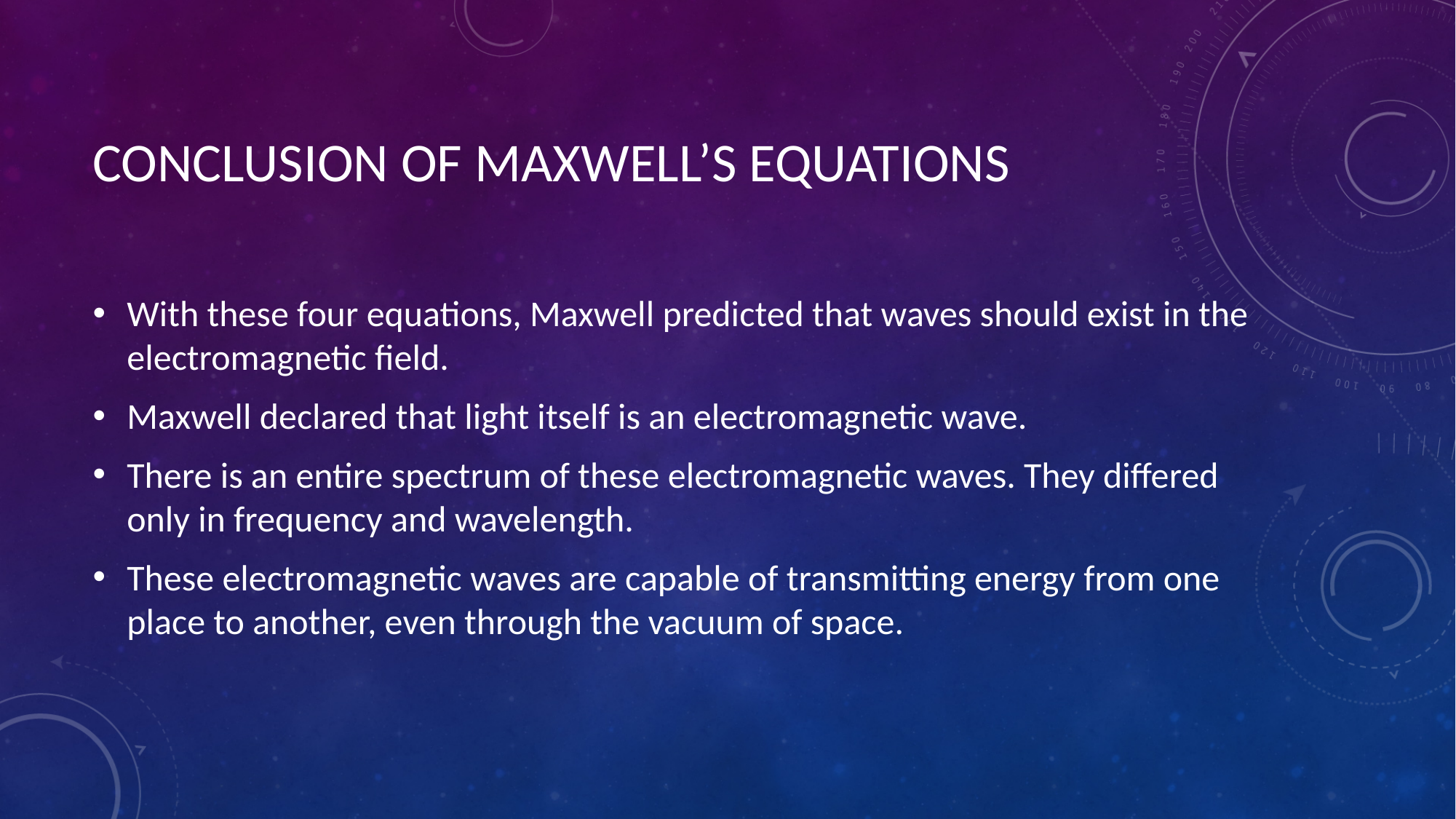

# Conclusion of maxwell’s equations
With these four equations, Maxwell predicted that waves should exist in the electromagnetic field.
Maxwell declared that light itself is an electromagnetic wave.
There is an entire spectrum of these electromagnetic waves. They differed only in frequency and wavelength.
These electromagnetic waves are capable of transmitting energy from one place to another, even through the vacuum of space.